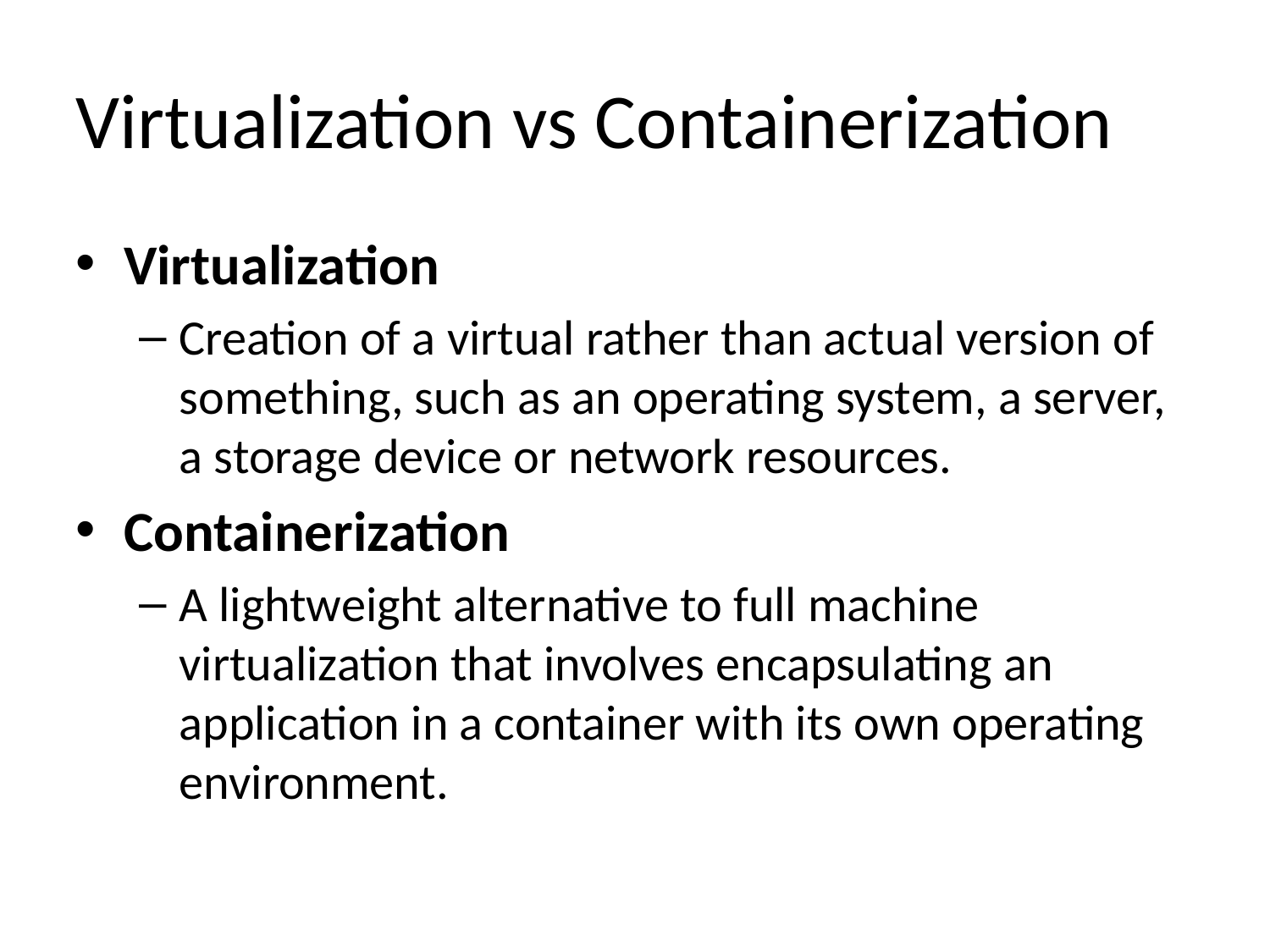

Virtualization vs Containerization
Virtualization
Creation of a virtual rather than actual version of something, such as an operating system, a server, a storage device or network resources.
Containerization
A lightweight alternative to full machine virtualization that involves encapsulating an application in a container with its own operating environment.